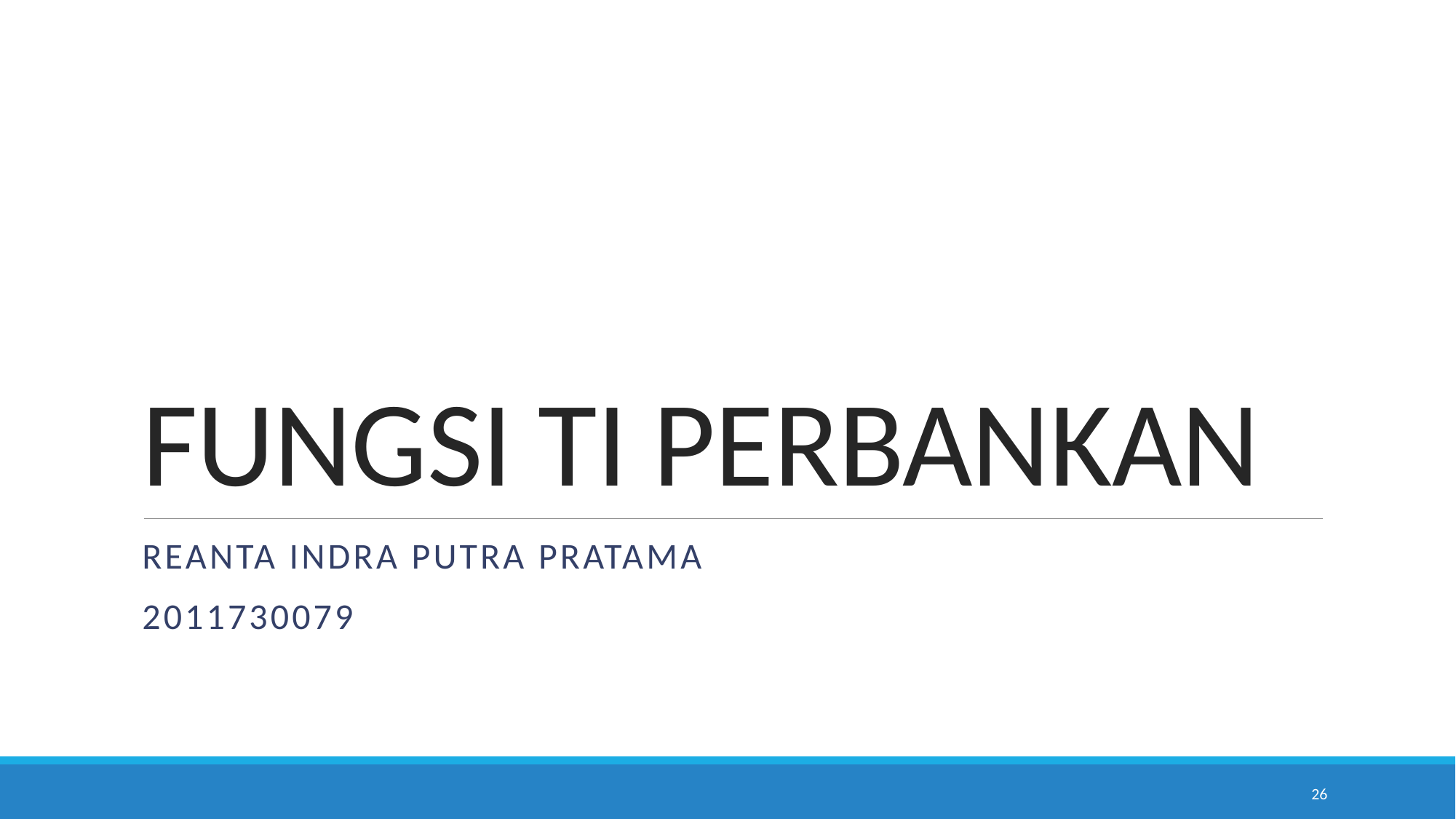

# FUNGSI TI PERBANKAN
Reanta indra putra pratama
2011730079
26